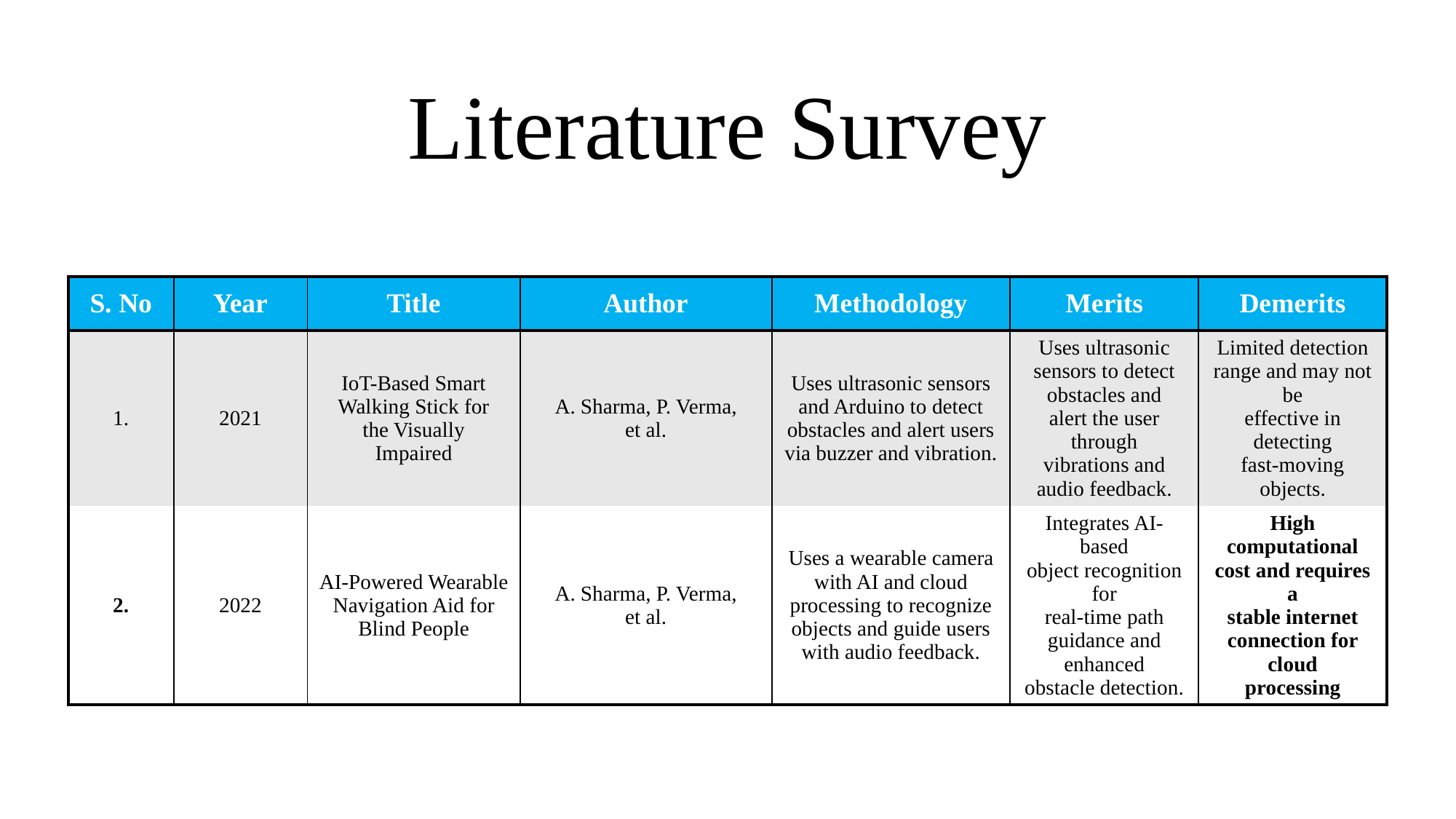

# Literature Survey
| S. No | Year | Title | Author | Methodology | Merits | Demerits |
| --- | --- | --- | --- | --- | --- | --- |
| 1. | 2021 | IoT-Based Smart Walking Stick for the Visually Impaired | A. Sharma, P. Verma, et al. | Uses ultrasonic sensors and Arduino to detect obstacles and alert users via buzzer and vibration. | Uses ultrasonic sensors to detect obstacles and alert the user through vibrations and audio feedback. | Limited detection range and may not be effective in detecting fast-moving objects. |
| 2. | 2022 | AI-Powered Wearable Navigation Aid for Blind People | A. Sharma, P. Verma, et al. | Uses a wearable camera with AI and cloud processing to recognize objects and guide users with audio feedback. | Integrates AI-based object recognition for real-time path guidance and enhanced obstacle detection. | High computational cost and requires a stable internet connection for cloud processing |